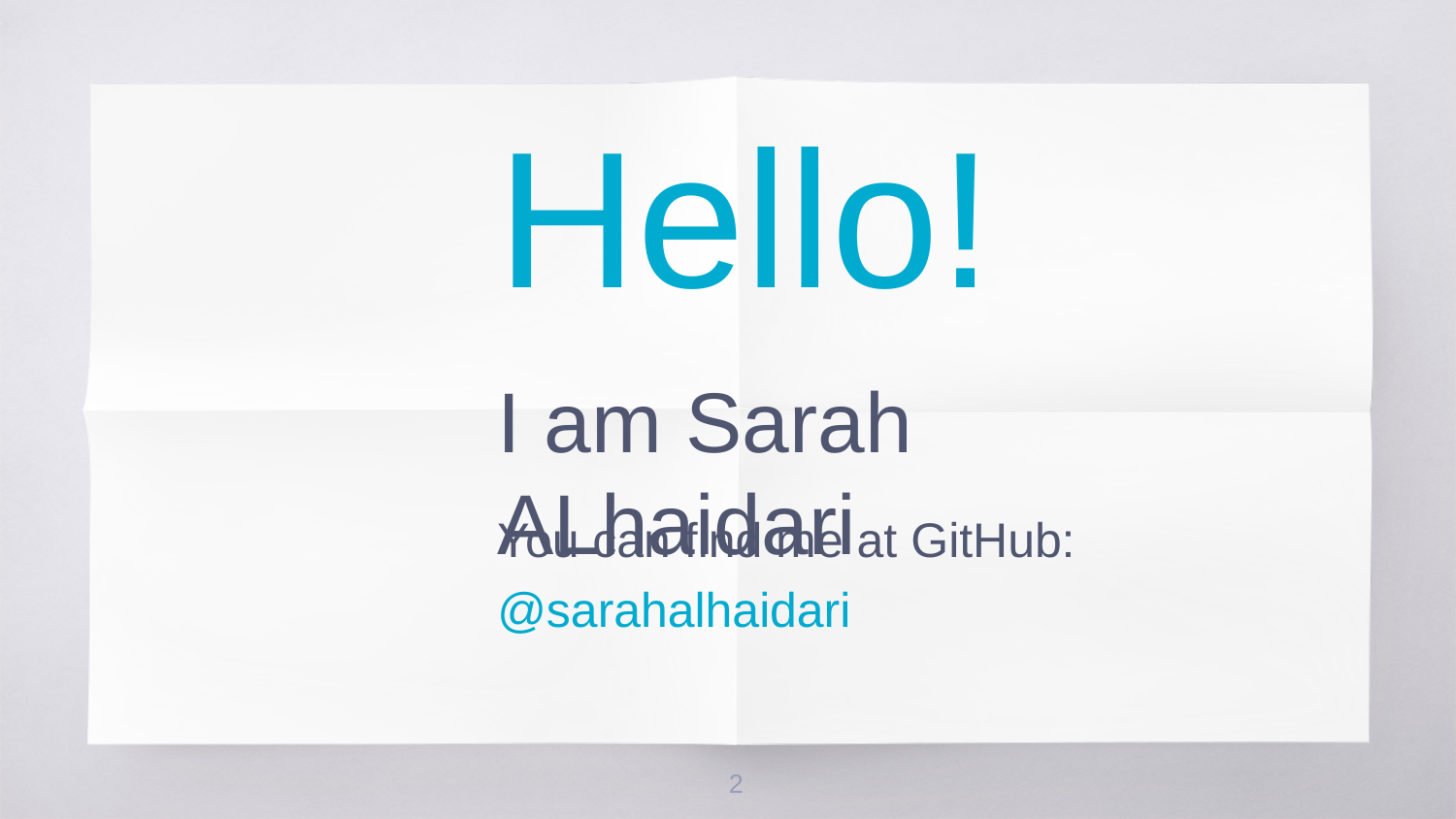

Hello!
I am Sarah ALhaidari

You can find me at GitHub:
@sarahalhaidari
2